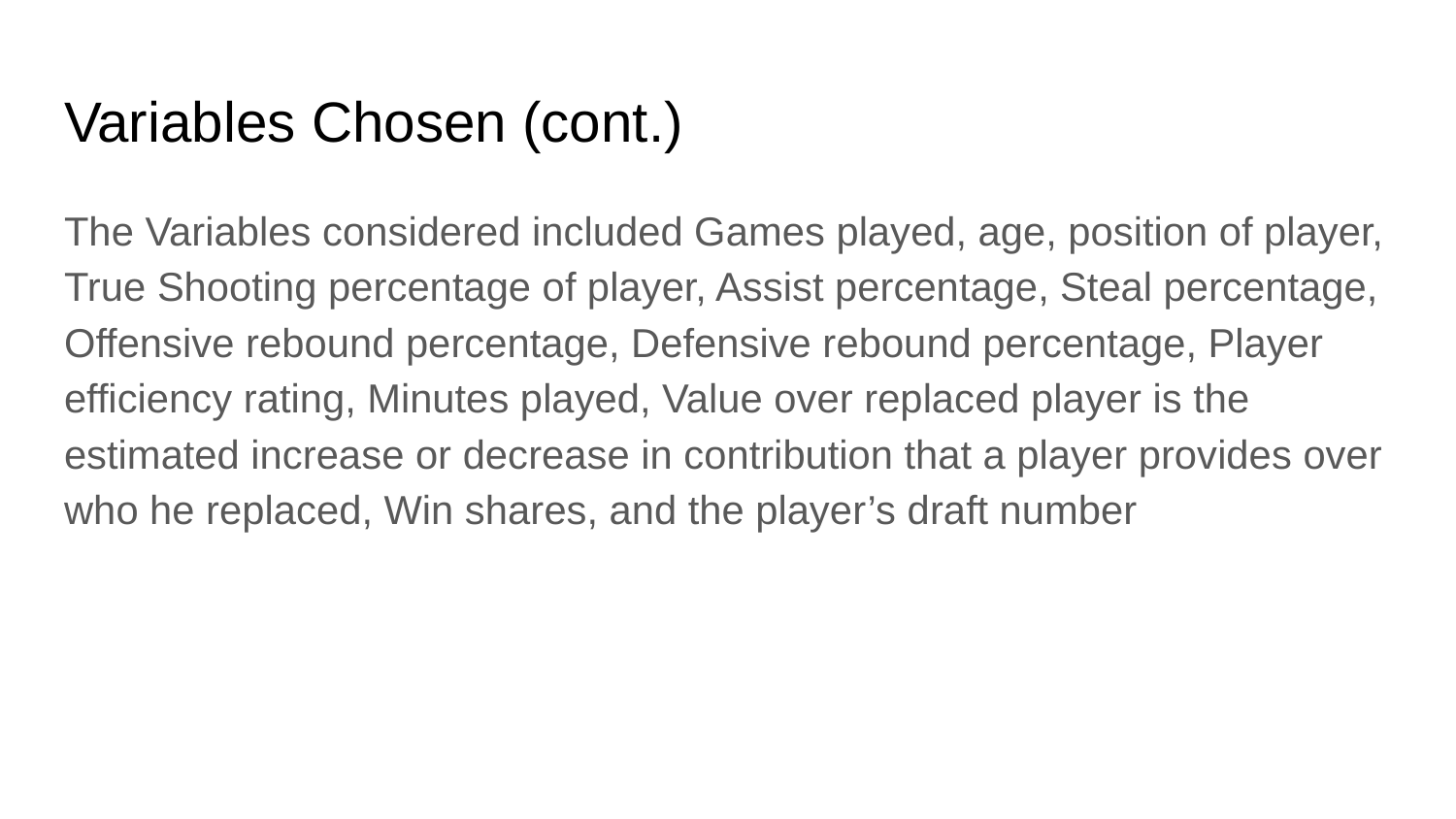

# Variables Chosen (cont.)
The Variables considered included Games played, age, position of player, True Shooting percentage of player, Assist percentage, Steal percentage, Offensive rebound percentage, Defensive rebound percentage, Player efficiency rating, Minutes played, Value over replaced player is the estimated increase or decrease in contribution that a player provides over who he replaced, Win shares, and the player’s draft number